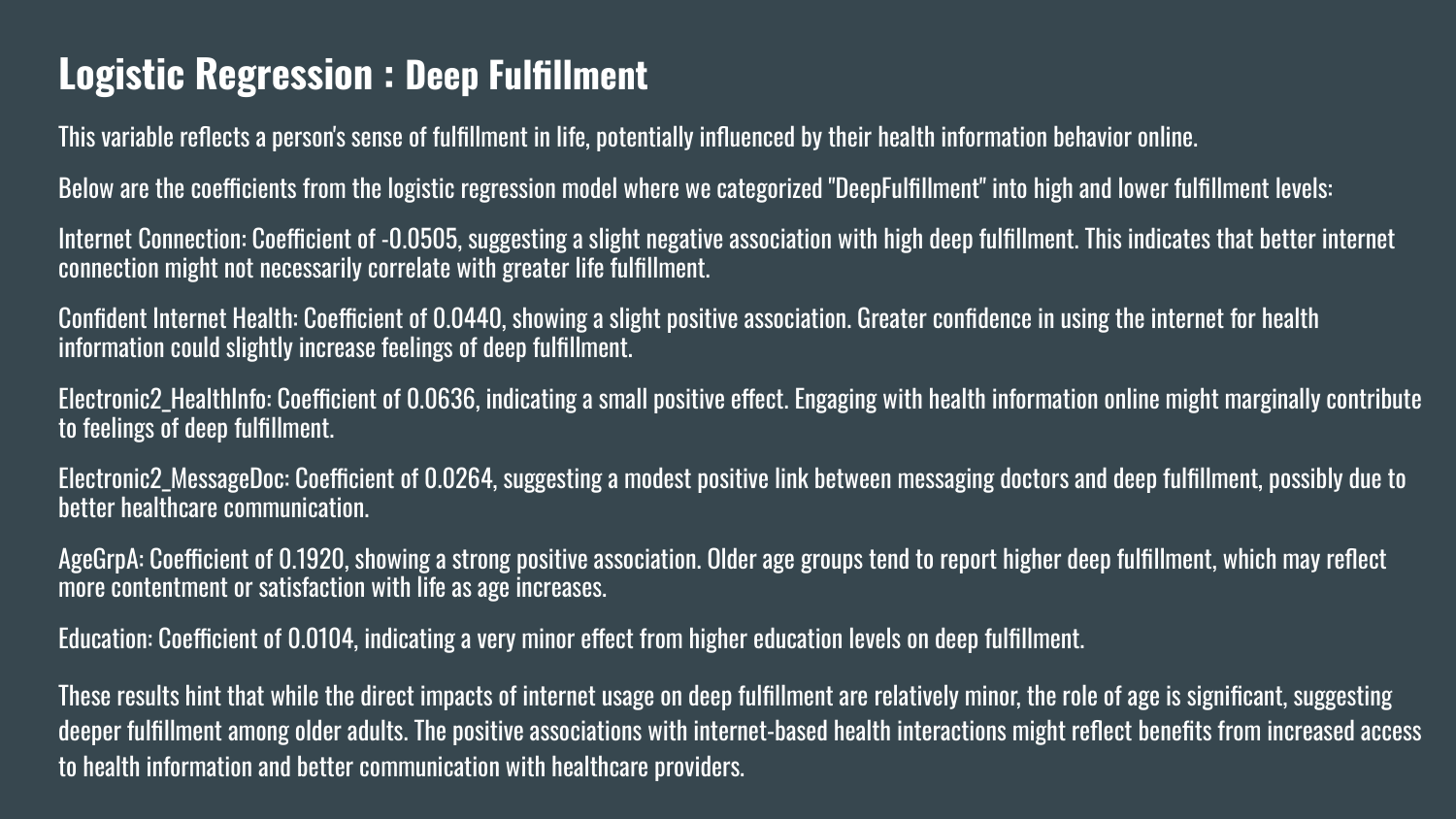

# Logistic Regression : Deep Fulfillment
This variable reflects a person's sense of fulfillment in life, potentially influenced by their health information behavior online.
Below are the coefficients from the logistic regression model where we categorized "DeepFulfillment" into high and lower fulfillment levels:
Internet Connection: Coefficient of -0.0505, suggesting a slight negative association with high deep fulfillment. This indicates that better internet connection might not necessarily correlate with greater life fulfillment.
Confident Internet Health: Coefficient of 0.0440, showing a slight positive association. Greater confidence in using the internet for health information could slightly increase feelings of deep fulfillment.
Electronic2_HealthInfo: Coefficient of 0.0636, indicating a small positive effect. Engaging with health information online might marginally contribute to feelings of deep fulfillment.
Electronic2_MessageDoc: Coefficient of 0.0264, suggesting a modest positive link between messaging doctors and deep fulfillment, possibly due to better healthcare communication.
AgeGrpA: Coefficient of 0.1920, showing a strong positive association. Older age groups tend to report higher deep fulfillment, which may reflect more contentment or satisfaction with life as age increases.
Education: Coefficient of 0.0104, indicating a very minor effect from higher education levels on deep fulfillment.
These results hint that while the direct impacts of internet usage on deep fulfillment are relatively minor, the role of age is significant, suggesting deeper fulfillment among older adults. The positive associations with internet-based health interactions might reflect benefits from increased access to health information and better communication with healthcare providers.